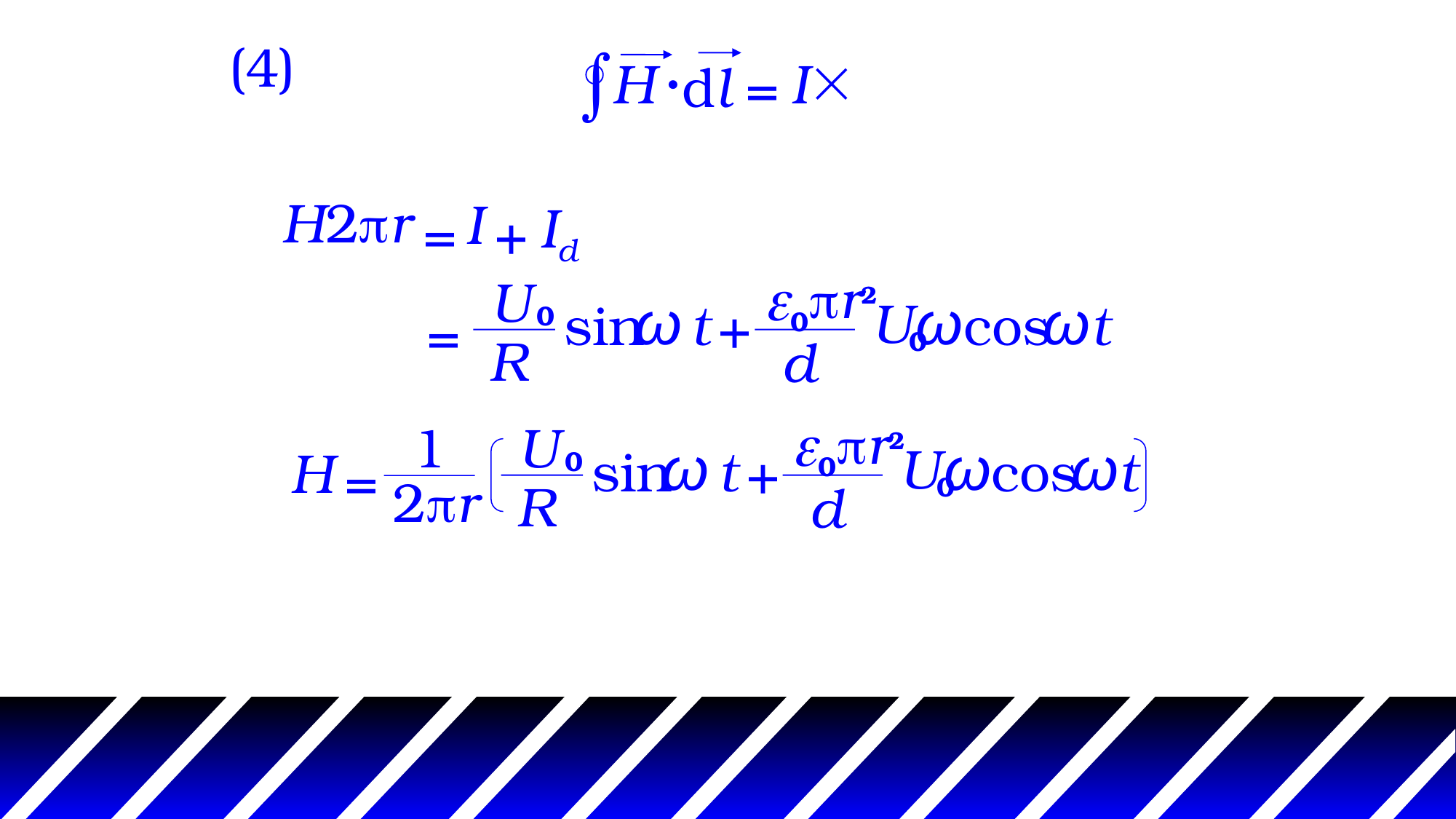

(4)
∫

×
d

l
=

H
I
.
H2πr
Id
I
=
+
ε
0
πr2
0
U
ω
ω
ω
sin
t
0
cos
t
+
U
=
d

R
ε
0
1
πr2
0
U
ω
ω
ω
sin
t
0
cos
t
H

+
U
=
2πr
d

R